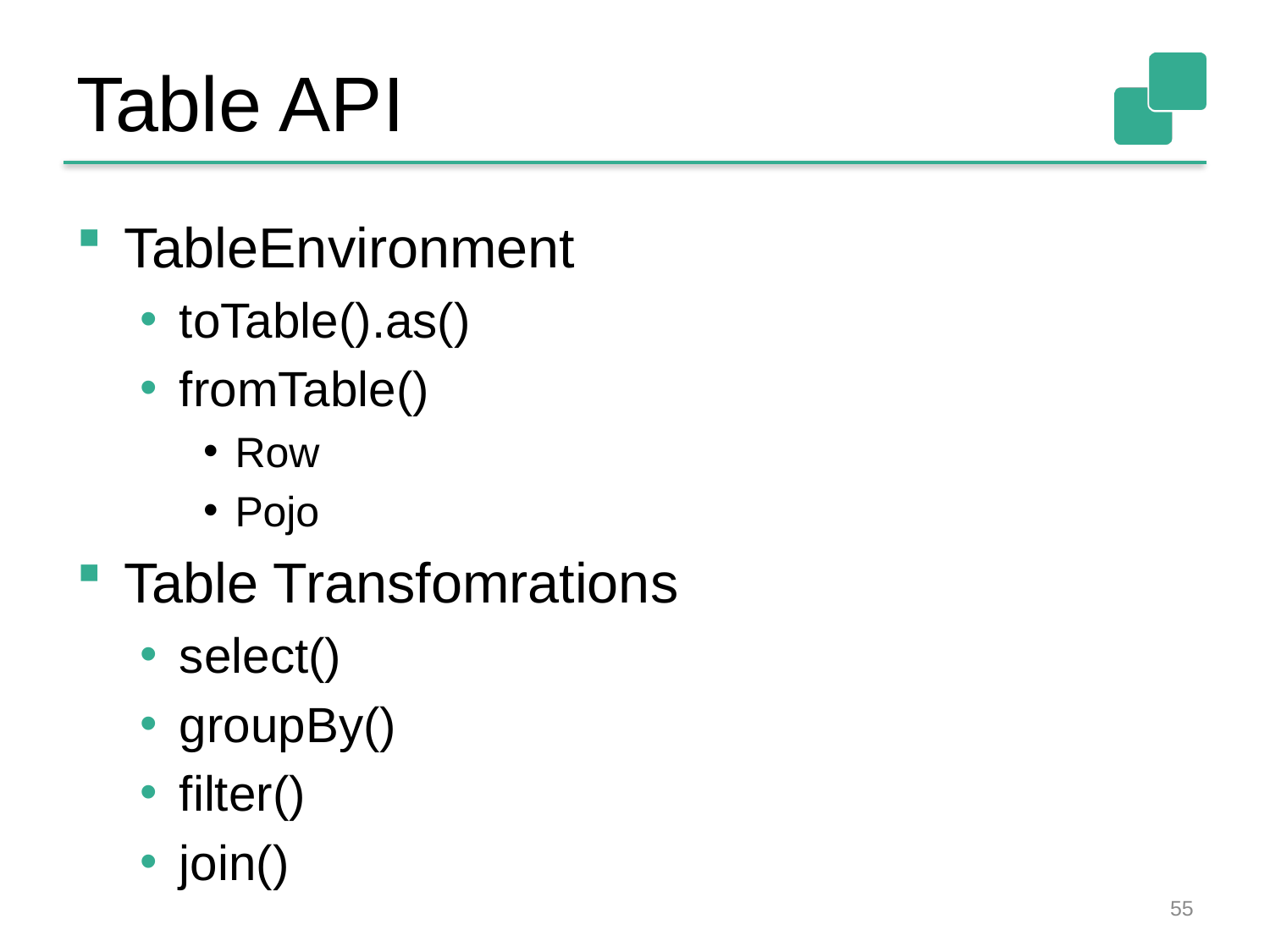

# Table API
TableEnvironment
toTable().as()
fromTable()
Row
Pojo
Table Transfomrations
select()
groupBy()
filter()
join()
55